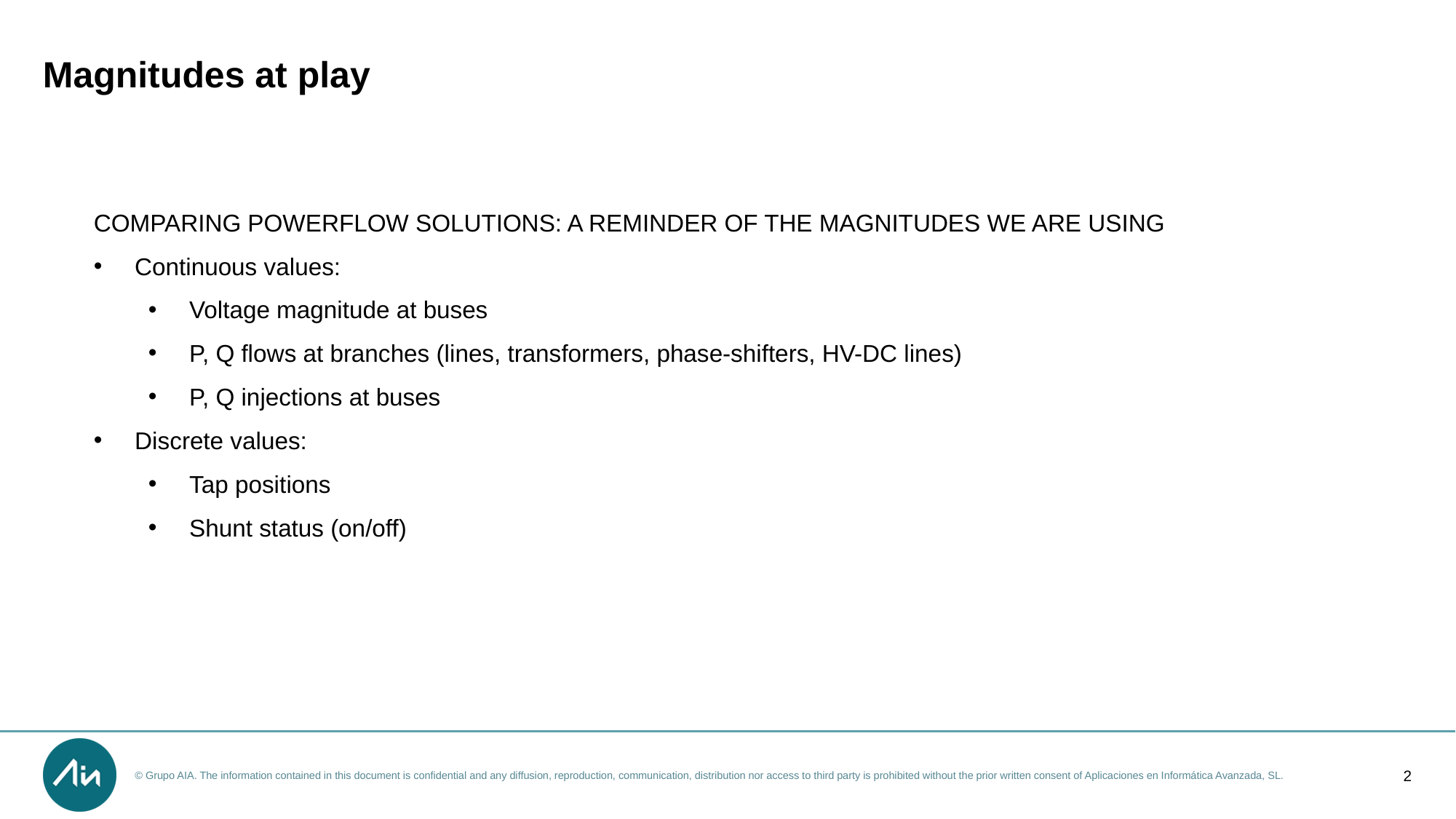

# Magnitudes at play
COMPARING POWERFLOW SOLUTIONS: A REMINDER OF THE MAGNITUDES WE ARE USING
Continuous values:
Voltage magnitude at buses
P, Q flows at branches (lines, transformers, phase-shifters, HV-DC lines)
P, Q injections at buses
Discrete values:
Tap positions
Shunt status (on/off)
2